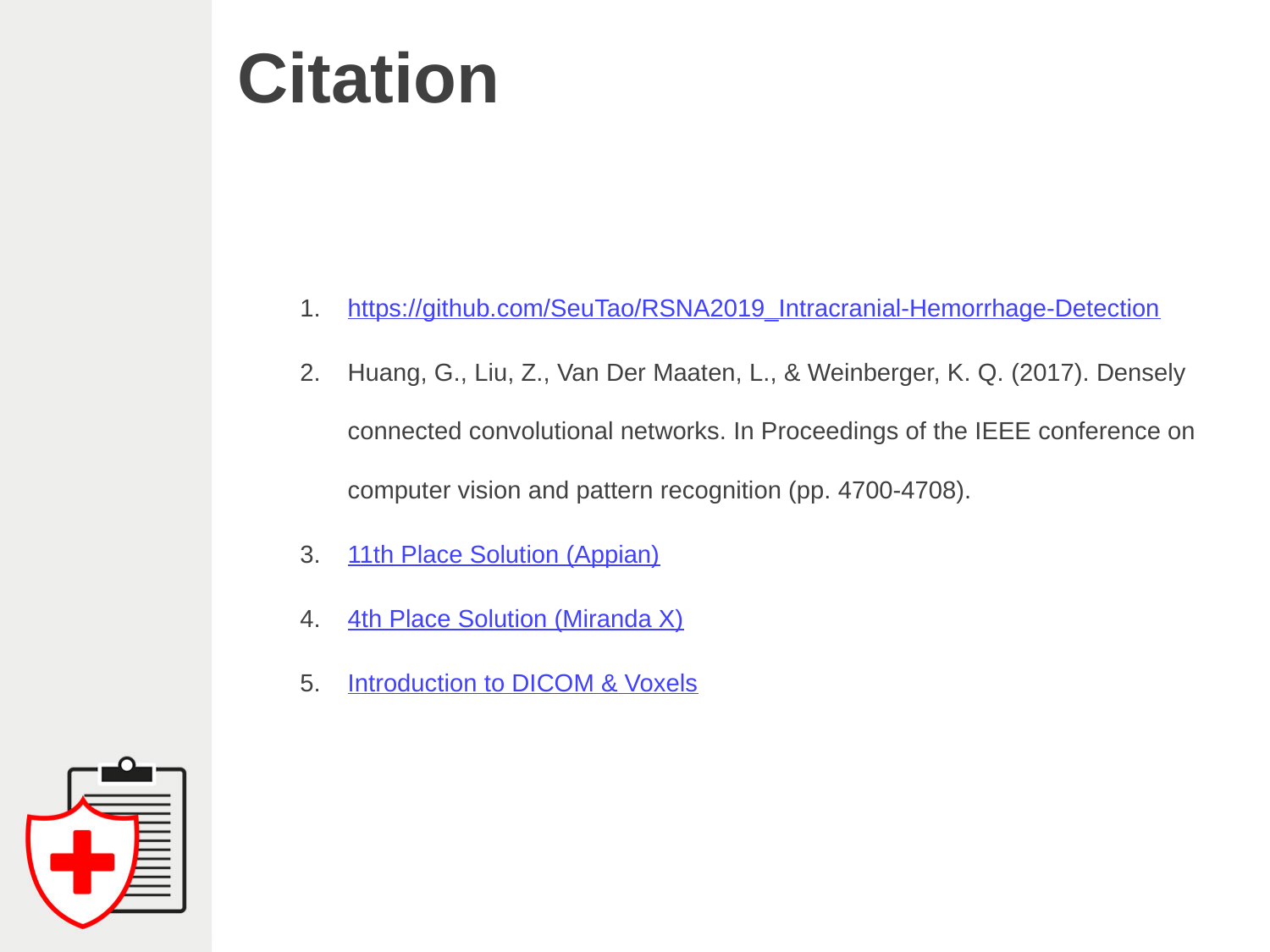

# Citation
https://github.com/SeuTao/RSNA2019_Intracranial-Hemorrhage-Detection
Huang, G., Liu, Z., Van Der Maaten, L., & Weinberger, K. Q. (2017). Densely connected convolutional networks. In Proceedings of the IEEE conference on computer vision and pattern recognition (pp. 4700-4708).
11th Place Solution (Appian)
4th Place Solution (Miranda X)
Introduction to DICOM & Voxels